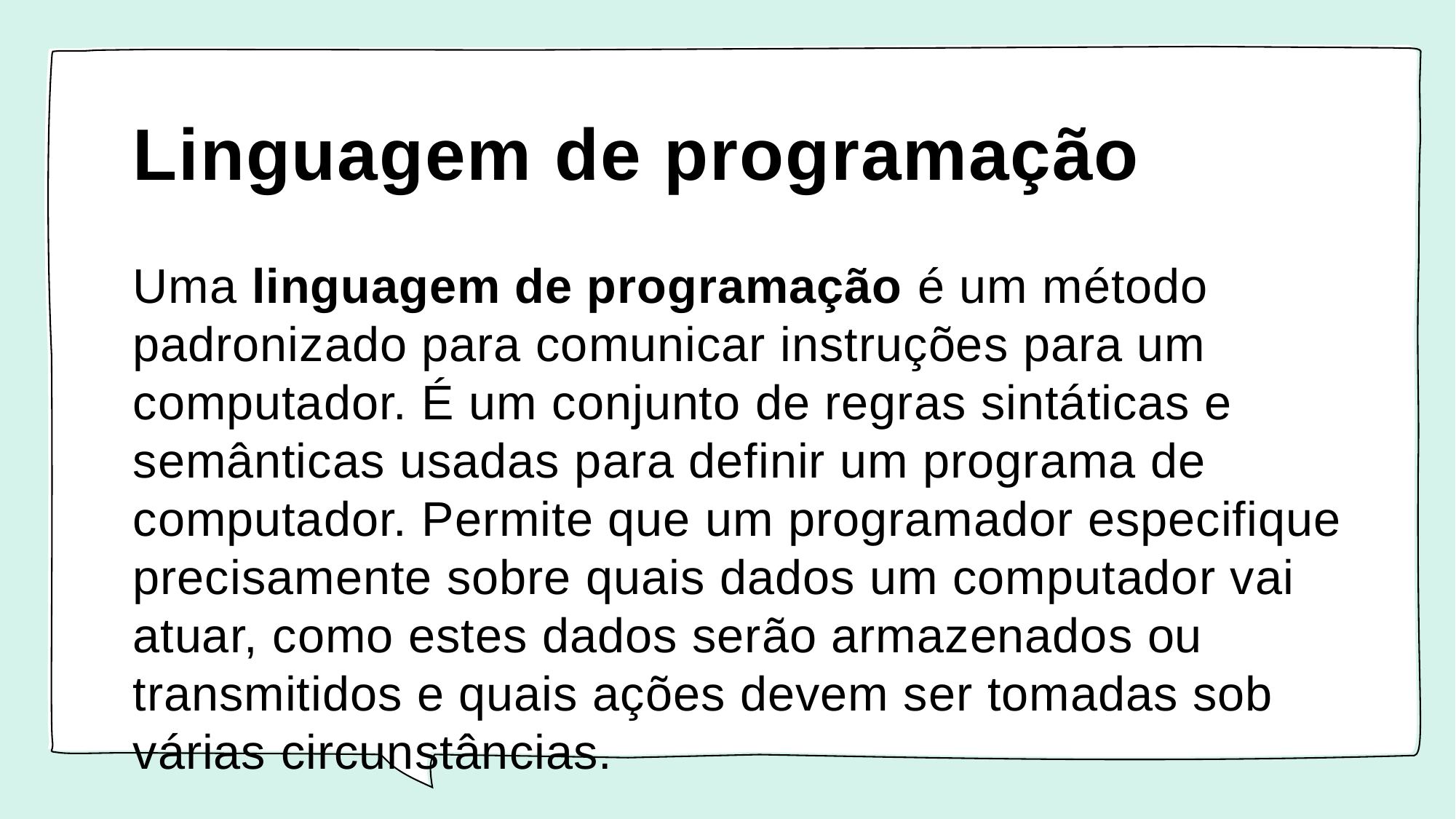

# Linguagem de programação
Uma linguagem de programação é um método padronizado para comunicar instruções para um computador. É um conjunto de regras sintáticas e semânticas usadas para definir um programa de computador. Permite que um programador especifique precisamente sobre quais dados um computador vai atuar, como estes dados serão armazenados ou transmitidos e quais ações devem ser tomadas sob várias circunstâncias.